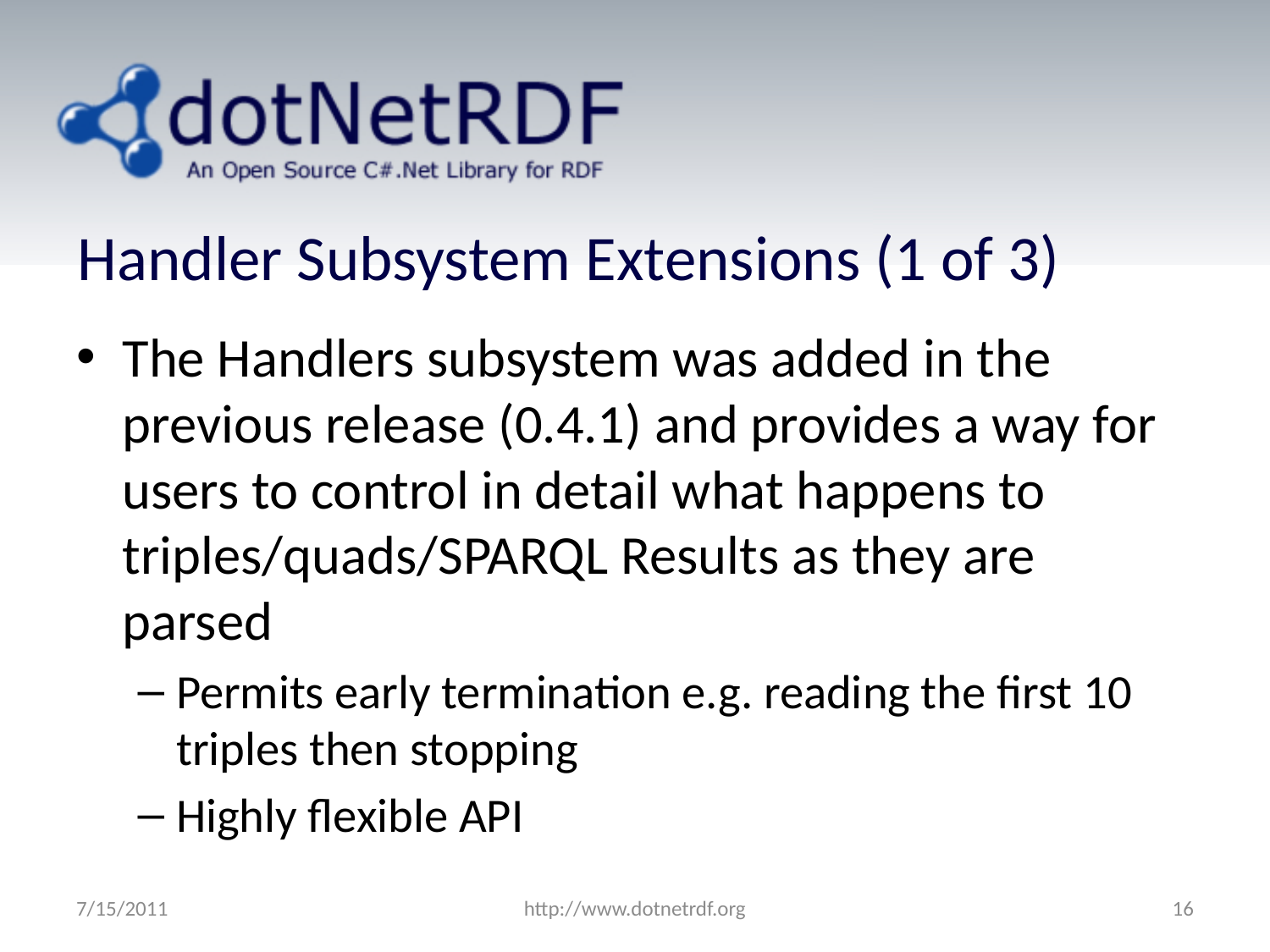

# Handler Subsystem Extensions (1 of 3)
The Handlers subsystem was added in the previous release (0.4.1) and provides a way for users to control in detail what happens to triples/quads/SPARQL Results as they are parsed
Permits early termination e.g. reading the first 10 triples then stopping
Highly flexible API
7/15/2011
http://www.dotnetrdf.org
16